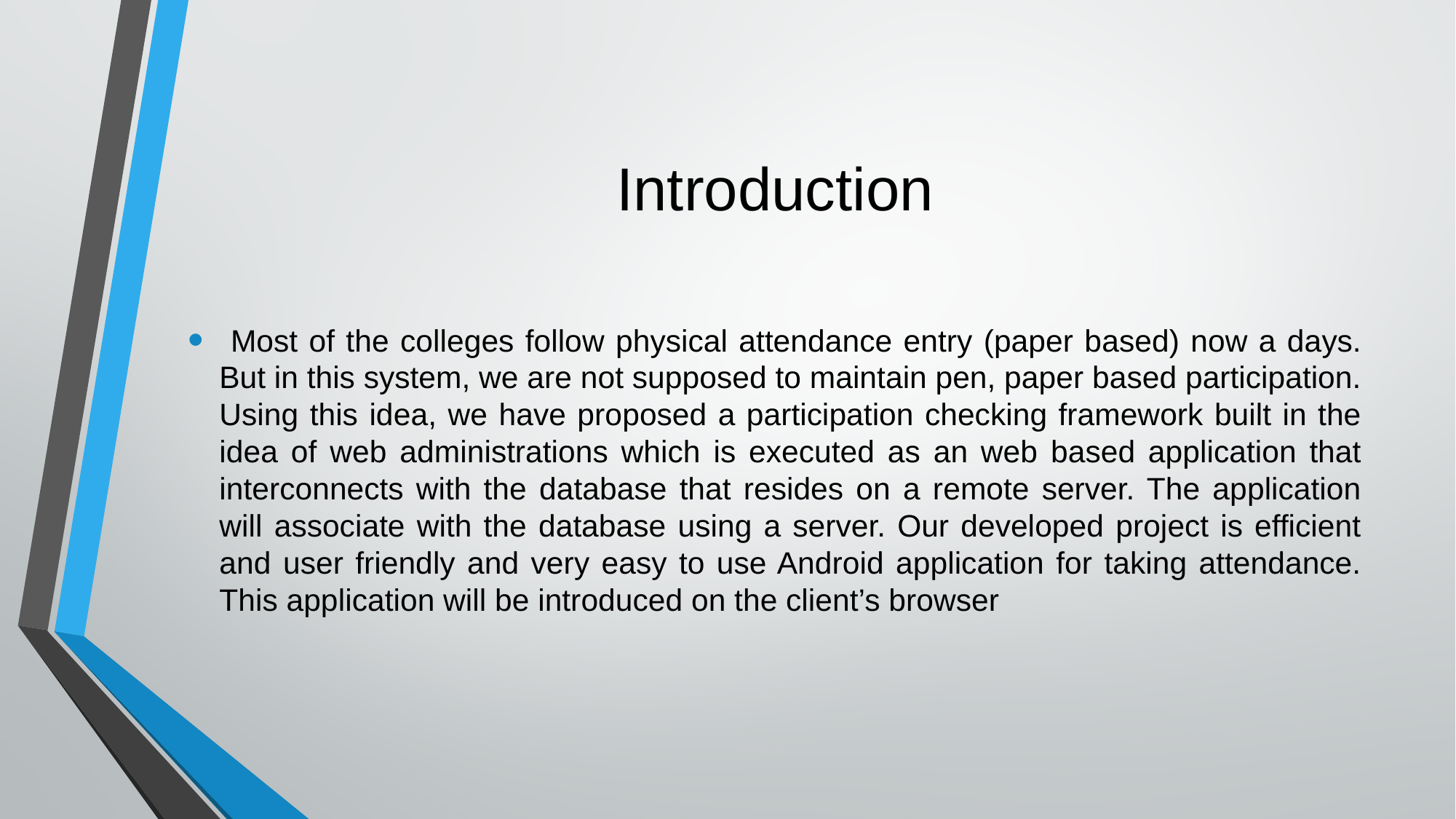

# Introduction

 Most of the colleges follow physical attendance entry (paper based) now a days. But in this system, we are not supposed to maintain pen, paper based participation. Using this idea, we have proposed a participation checking framework built in the idea of web administrations which is executed as an web based application that interconnects with the database that resides on a remote server. The application will associate with the database using a server. Our developed project is efficient and user friendly and very easy to use Android application for taking attendance. This application will be introduced on the client’s browser